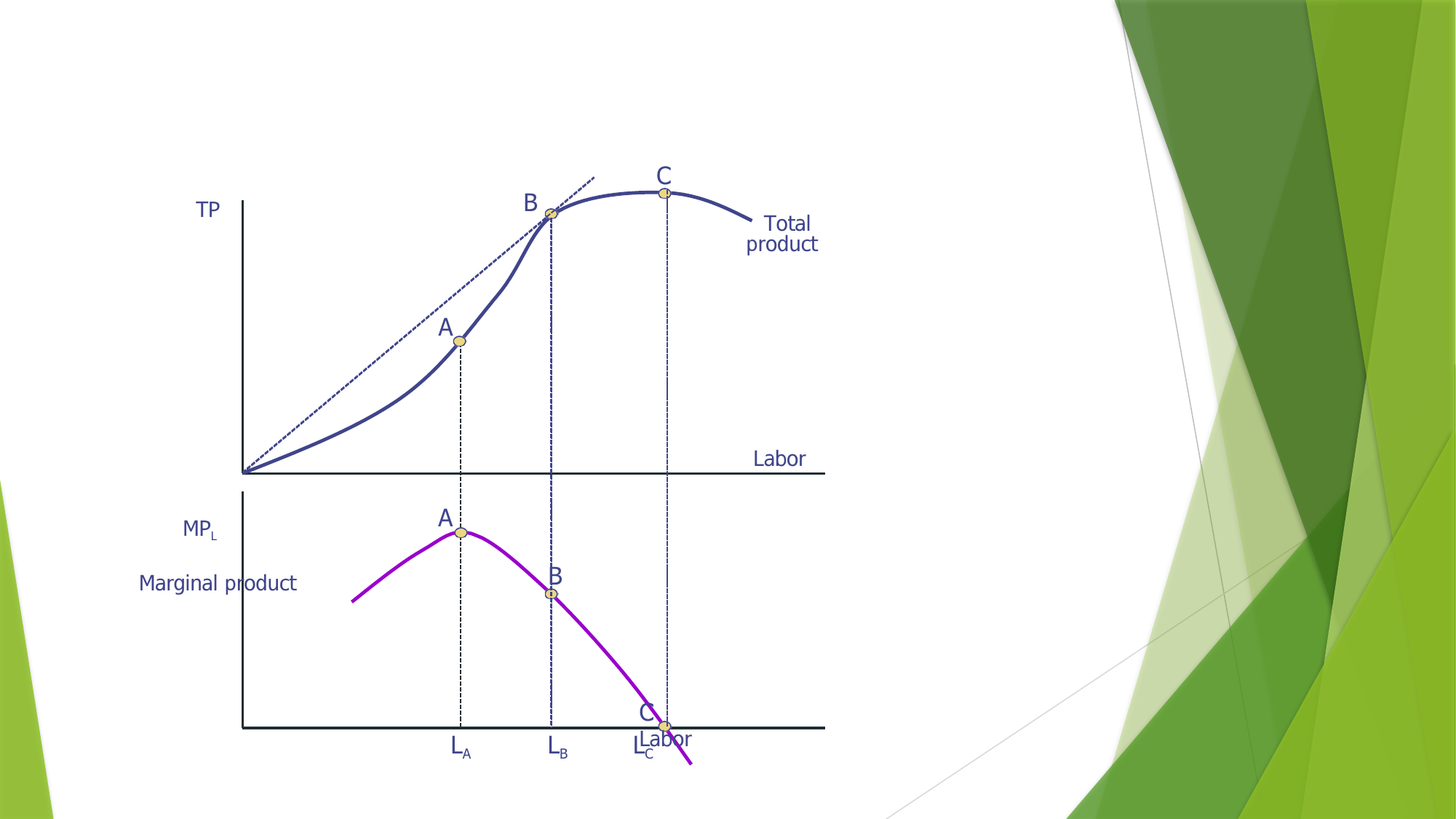

#
C

B

TP

Total
product
A
Labor

A
MPL
B

C	Labor
Marginal product
LA
LB
LC